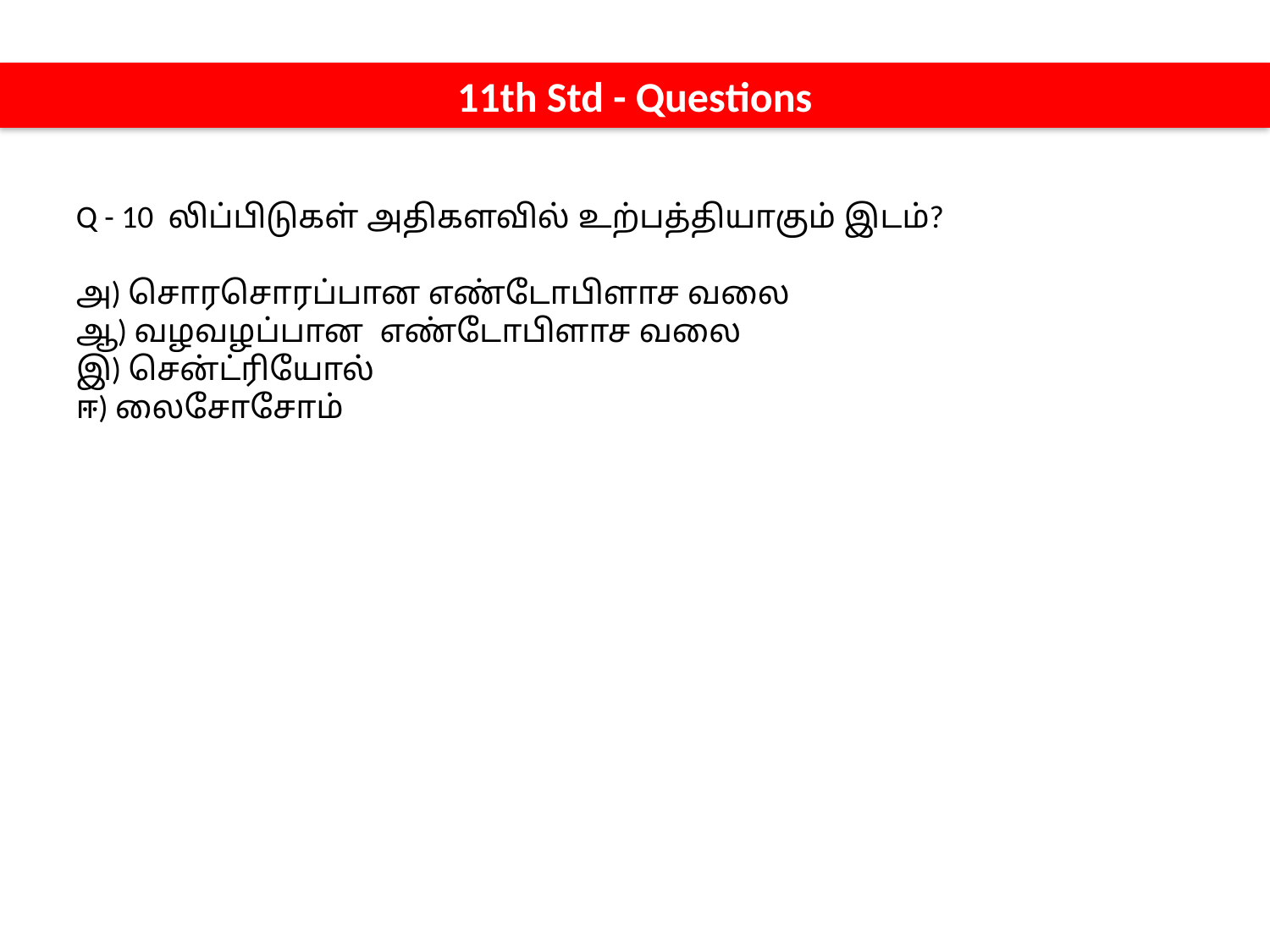

11th Std - Questions
Q - 10  லிப்பிடுகள் அதிகளவில் உற்பத்தியாகும் இடம்?

அ) சொரசொரப்பான எண்டோபிளாச வலை
ஆ) வழவழப்பான  எண்டோபிளாச வலை
இ) சென்ட்ரியோல்
ஈ) லைசோசோம்